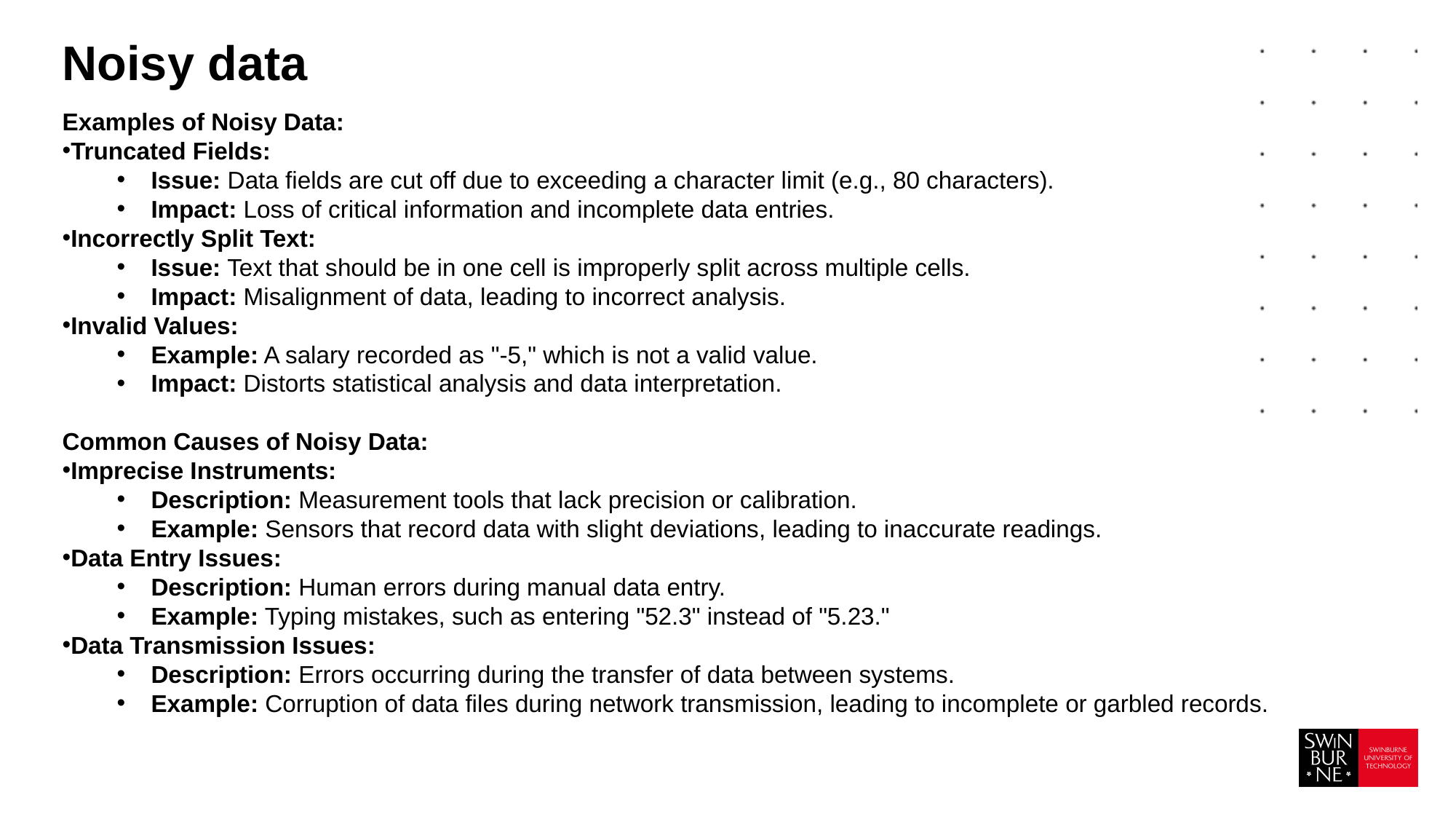

# Noisy data
Examples of Noisy Data:
Truncated Fields:
Issue: Data fields are cut off due to exceeding a character limit (e.g., 80 characters).
Impact: Loss of critical information and incomplete data entries.
Incorrectly Split Text:
Issue: Text that should be in one cell is improperly split across multiple cells.
Impact: Misalignment of data, leading to incorrect analysis.
Invalid Values:
Example: A salary recorded as "-5," which is not a valid value.
Impact: Distorts statistical analysis and data interpretation.

Common Causes of Noisy Data:
Imprecise Instruments:
Description: Measurement tools that lack precision or calibration.
Example: Sensors that record data with slight deviations, leading to inaccurate readings.
Data Entry Issues:
Description: Human errors during manual data entry.
Example: Typing mistakes, such as entering "52.3" instead of "5.23."
Data Transmission Issues:
Description: Errors occurring during the transfer of data between systems.
Example: Corruption of data files during network transmission, leading to incomplete or garbled records.